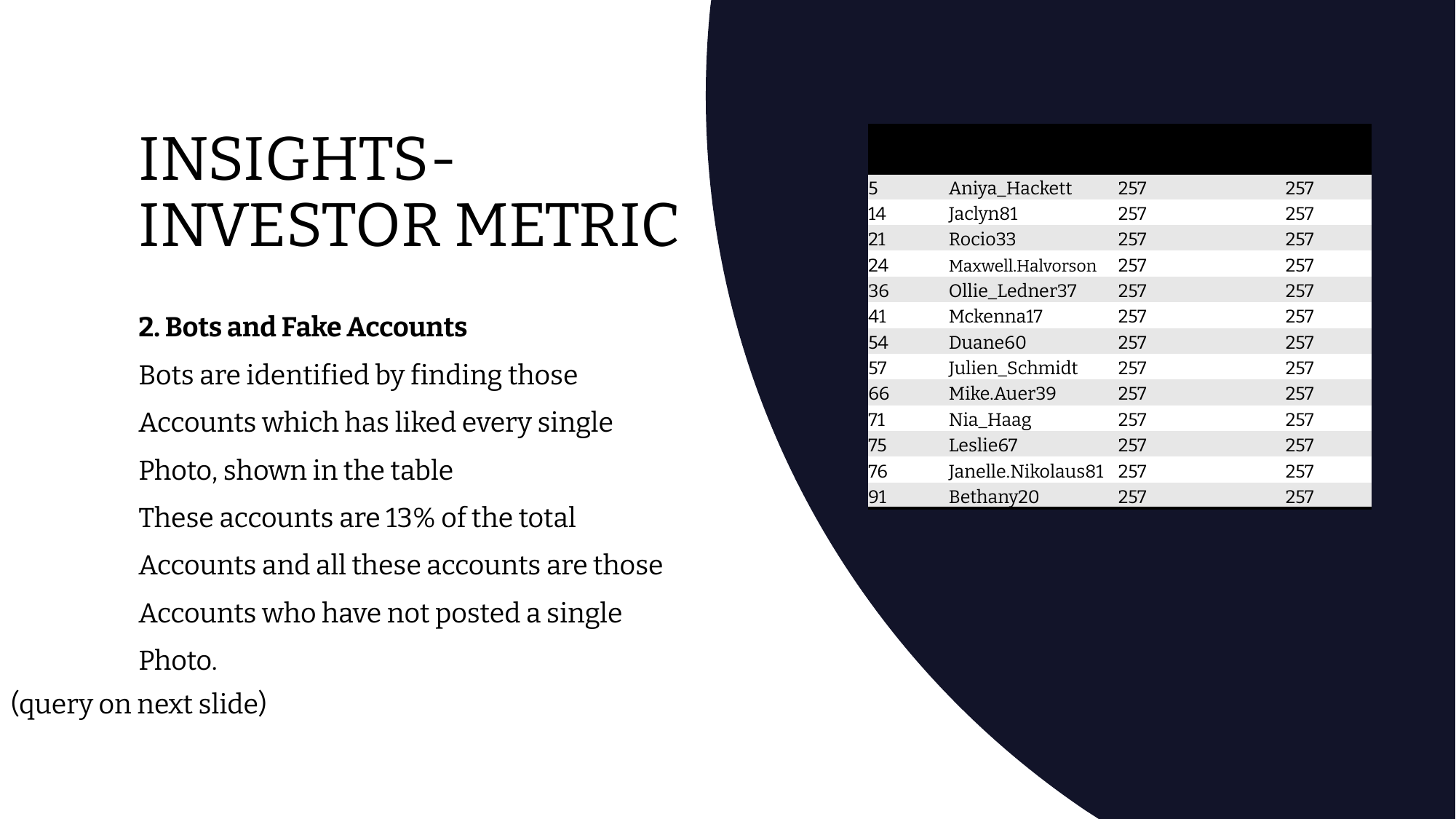

# Insights-Investor metric
| USER ID | USERNAME | NUM LIKED\_PHOTOS | TOTAL\_ PHOTOS |
| --- | --- | --- | --- |
| 5 | Aniya\_Hackett | 257 | 257 |
| 14 | Jaclyn81 | 257 | 257 |
| 21 | Rocio33 | 257 | 257 |
| 24 | Maxwell.Halvorson | 257 | 257 |
| 36 | Ollie\_Ledner37 | 257 | 257 |
| 41 | Mckenna17 | 257 | 257 |
| 54 | Duane60 | 257 | 257 |
| 57 | Julien\_Schmidt | 257 | 257 |
| 66 | Mike.Auer39 | 257 | 257 |
| 71 | Nia\_Haag | 257 | 257 |
| 75 | Leslie67 | 257 | 257 |
| 76 | Janelle.Nikolaus81 | 257 | 257 |
| 91 | Bethany20 | 257 | 257 |
2. Bots and Fake Accounts
Bots are identified by finding those
Accounts which has liked every single
Photo, shown in the table
These accounts are 13% of the total
Accounts and all these accounts are those
Accounts who have not posted a single
Photo.

(query on next slide)